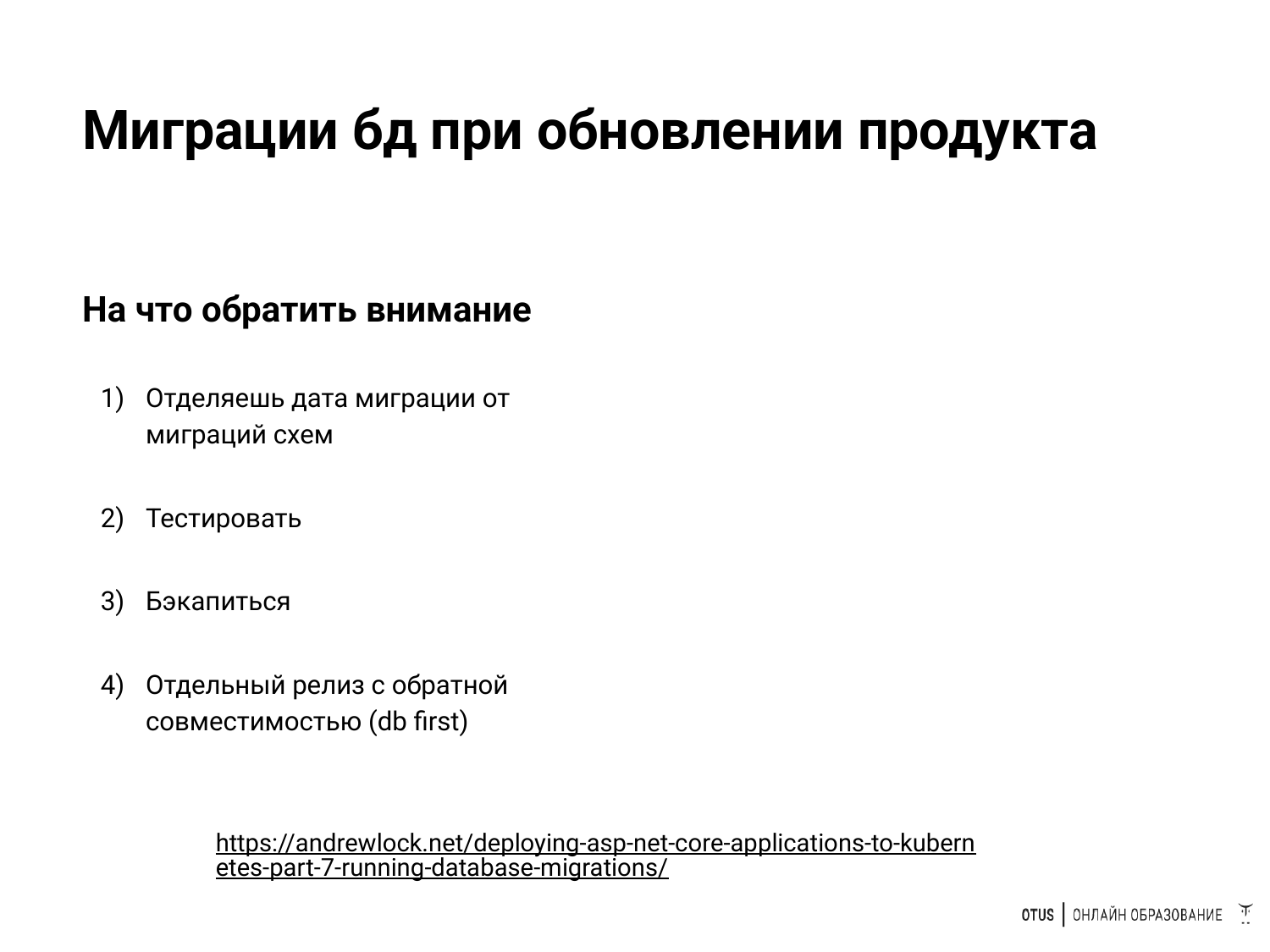

# Миграции бд при обновлении продукта

На что обратить внимание

Отделяешь дата миграции от миграций схем

Тестировать

Бэкапиться

Отдельный релиз с обратной совместимостью (db first)
https://andrewlock.net/deploying-asp-net-core-applications-to-kubernetes-part-7-running-database-migrations/